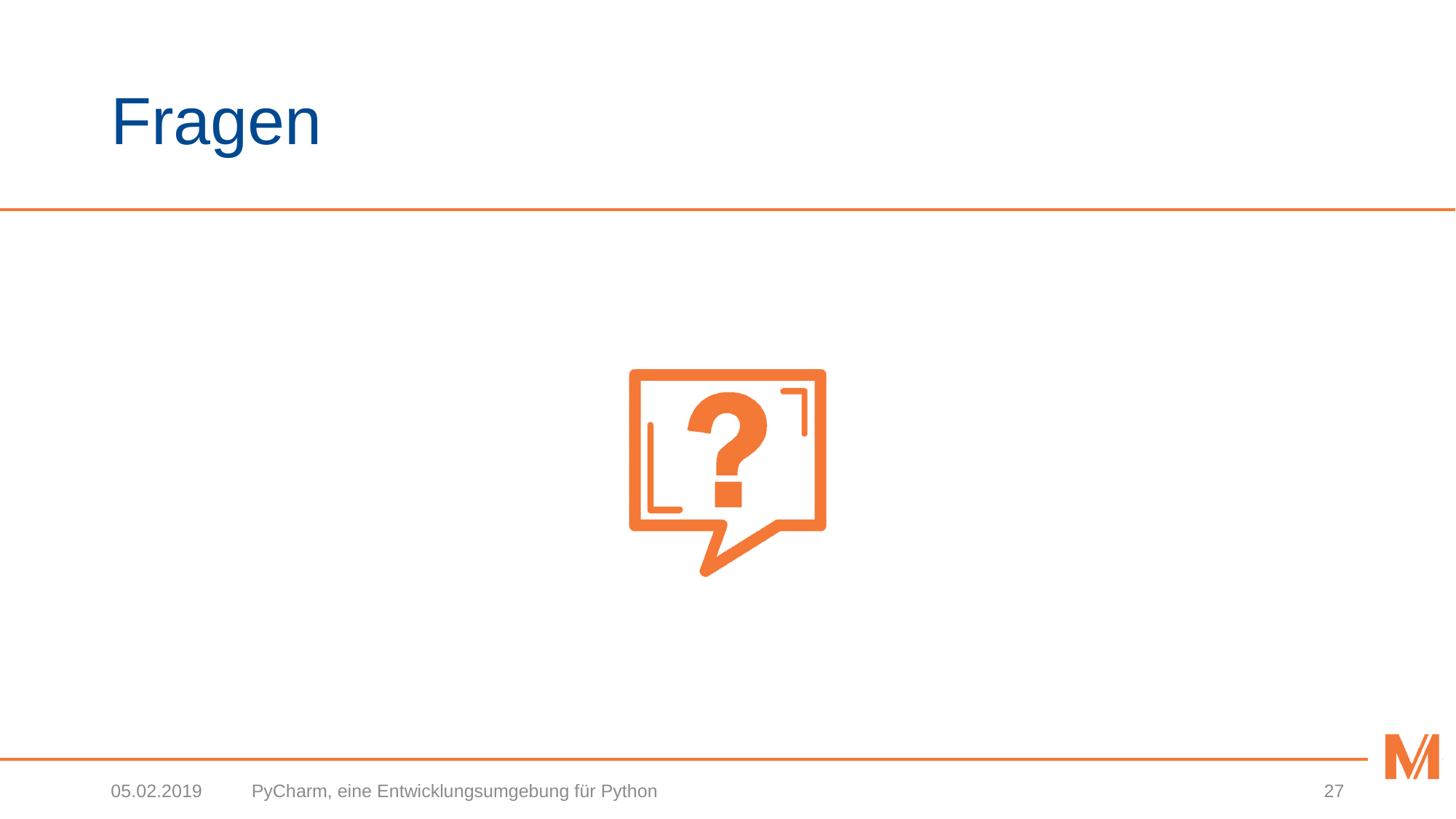

# Fragen

05.02.2019
PyCharm, eine Entwicklungsumgebung für Python
27